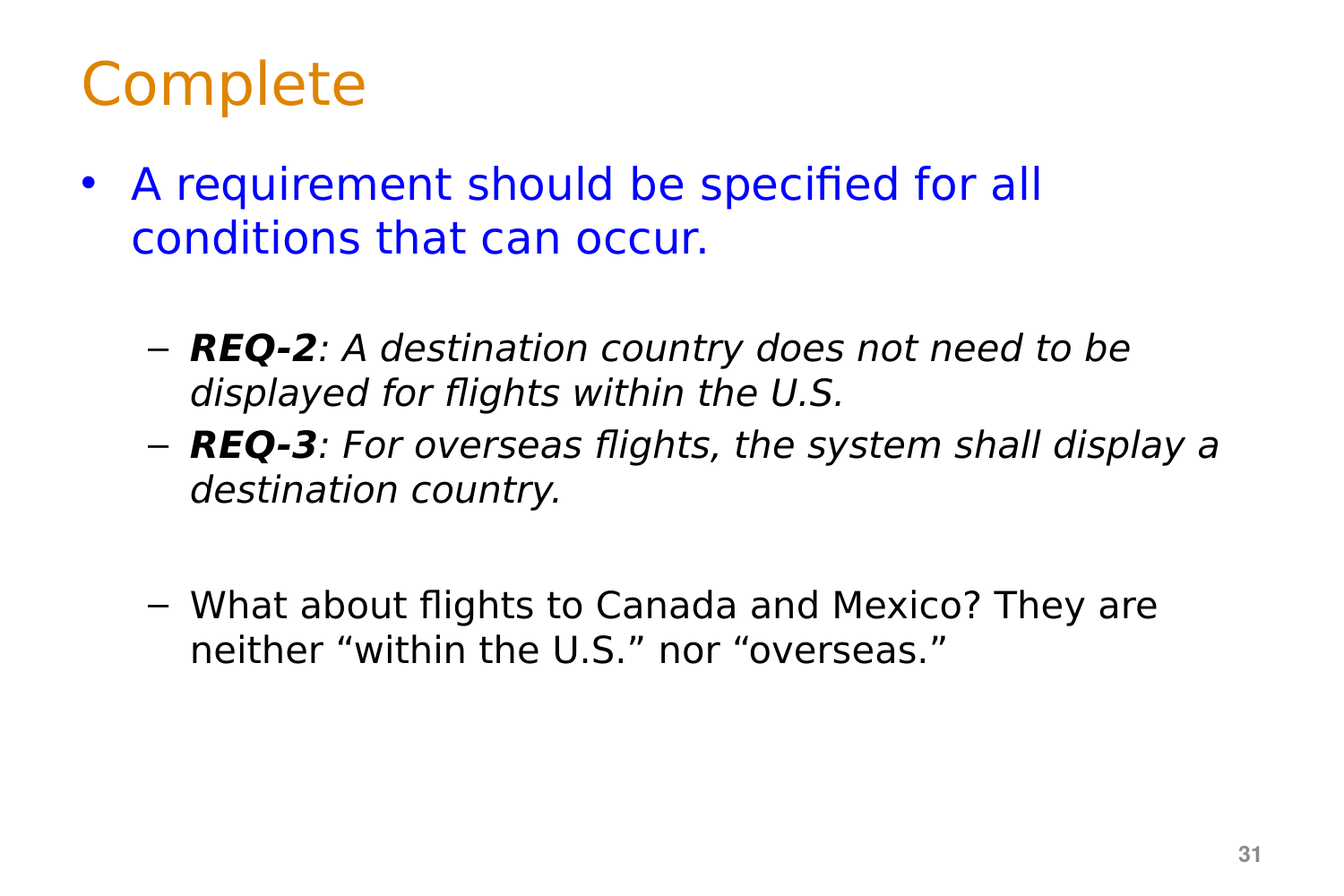

# Complete
A requirement should be specified for all conditions that can occur.
REQ-2: A destination country does not need to be displayed for flights within the U.S.
REQ-3: For overseas flights, the system shall display a destination country.

What about flights to Canada and Mexico? They are neither “within the U.S.” nor “overseas.”

31